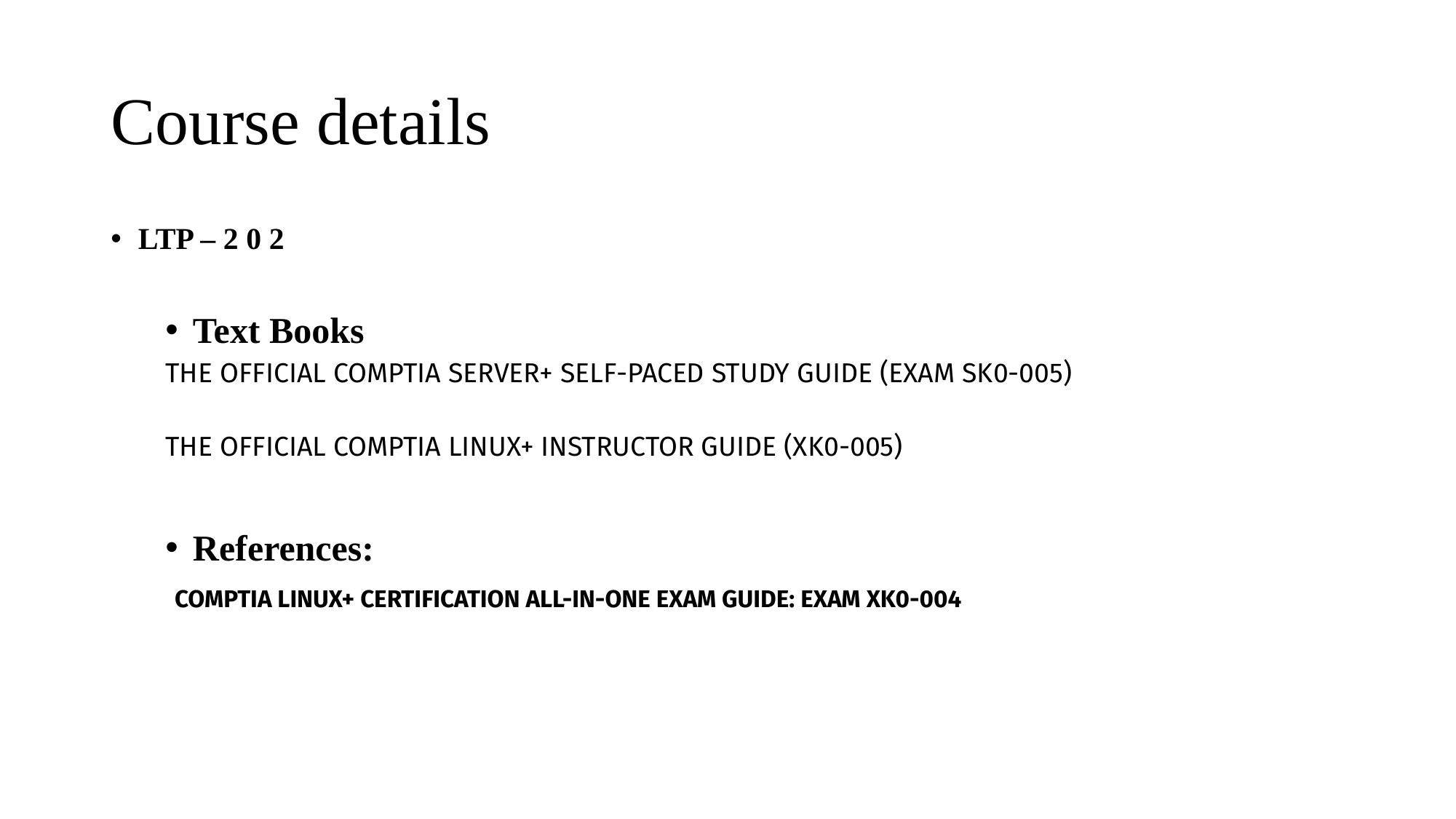

# Course details
LTP – 2 0 2

Text Books
THE OFFICIAL COMPTIA SERVER+ SELF-PACED STUDY GUIDE (EXAM SK0-005)

THE OFFICIAL COMPTIA LINUX+ INSTRUCTOR GUIDE (XK0-005)

References:
 COMPTIA LINUX+ CERTIFICATION ALL-IN-ONE EXAM GUIDE: EXAM XK0-004